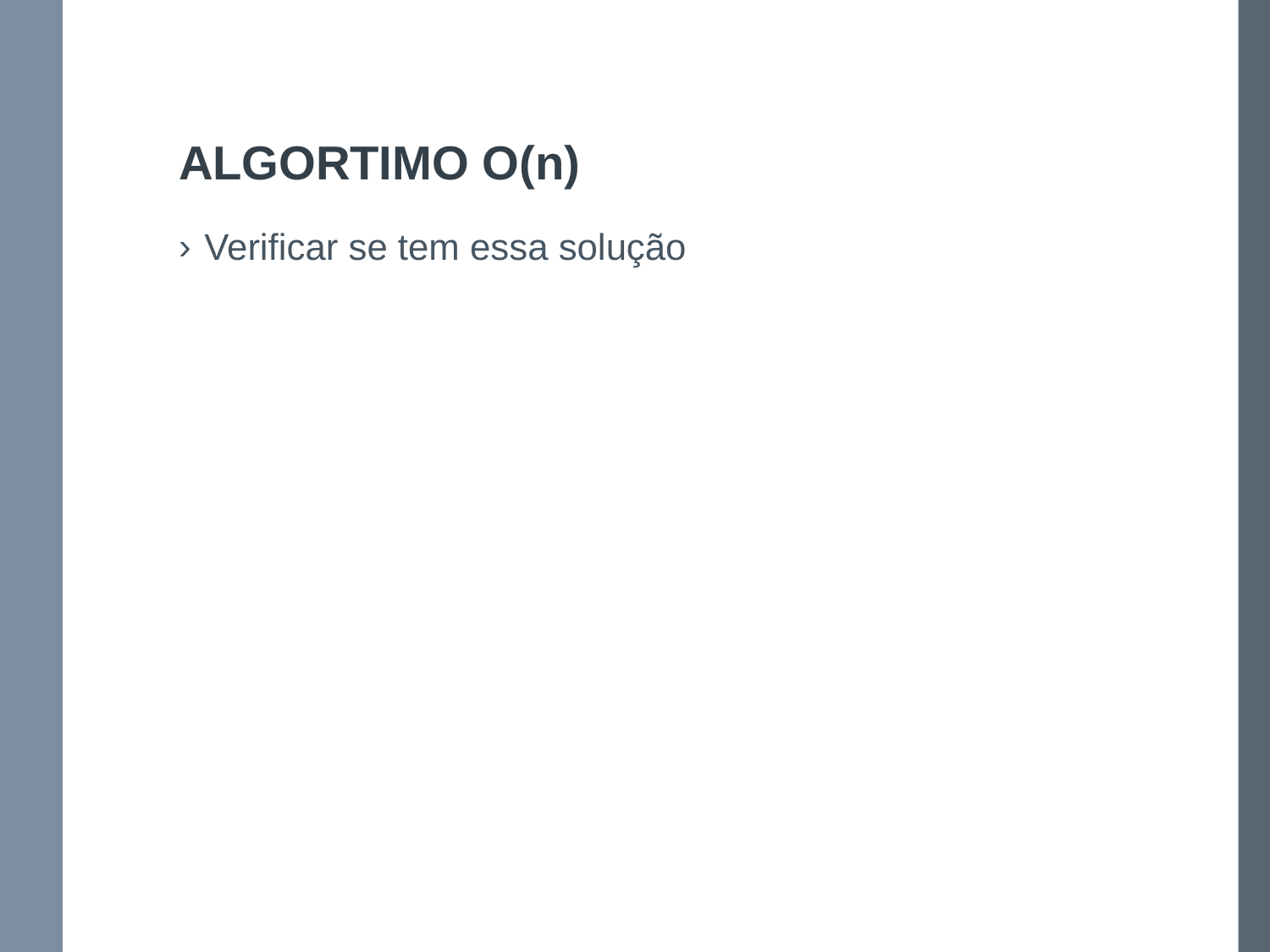

# ALGORTIMO O(n)
Verificar se tem essa solução